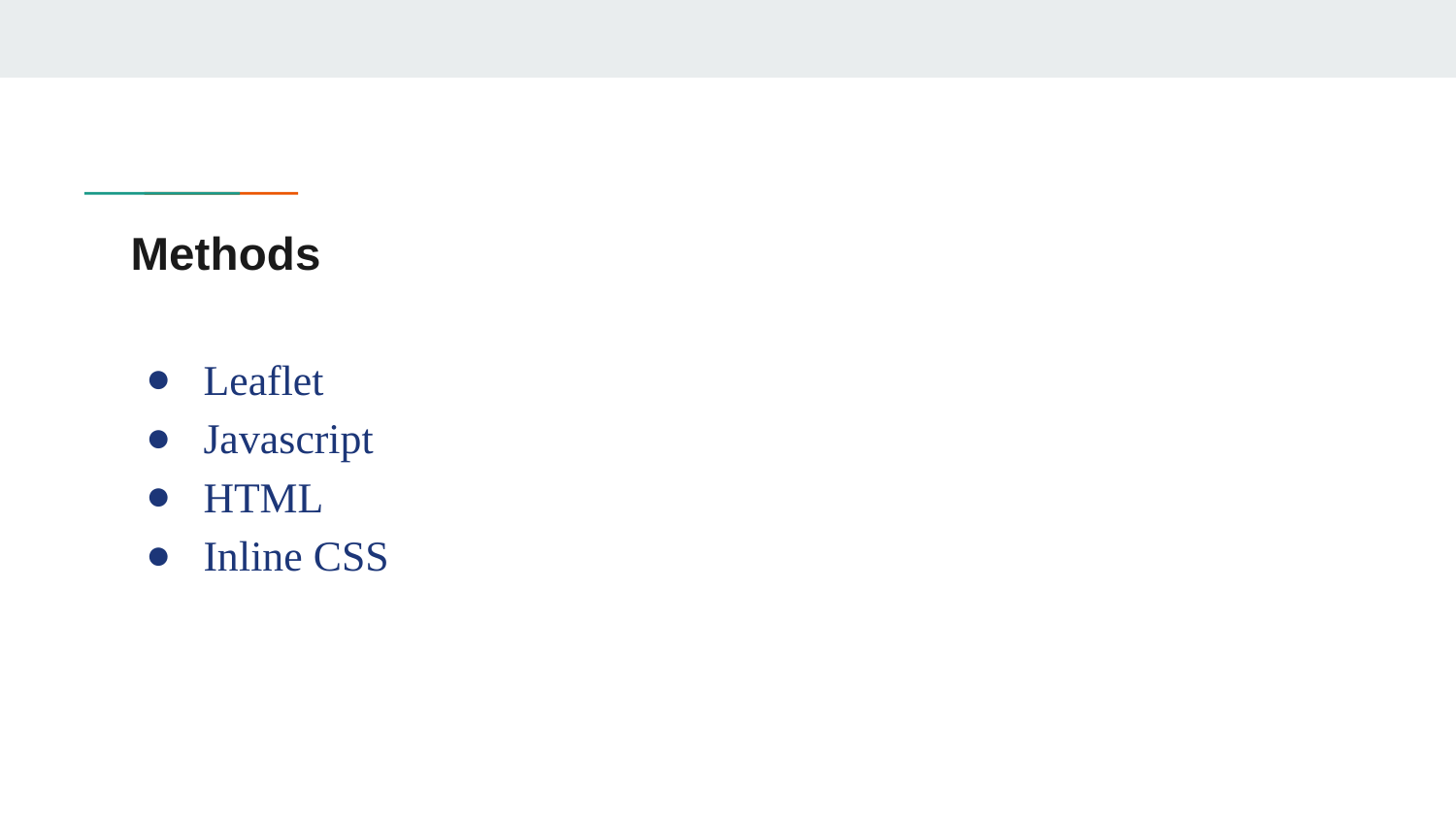

# Methods
Leaflet
Javascript
HTML
Inline CSS